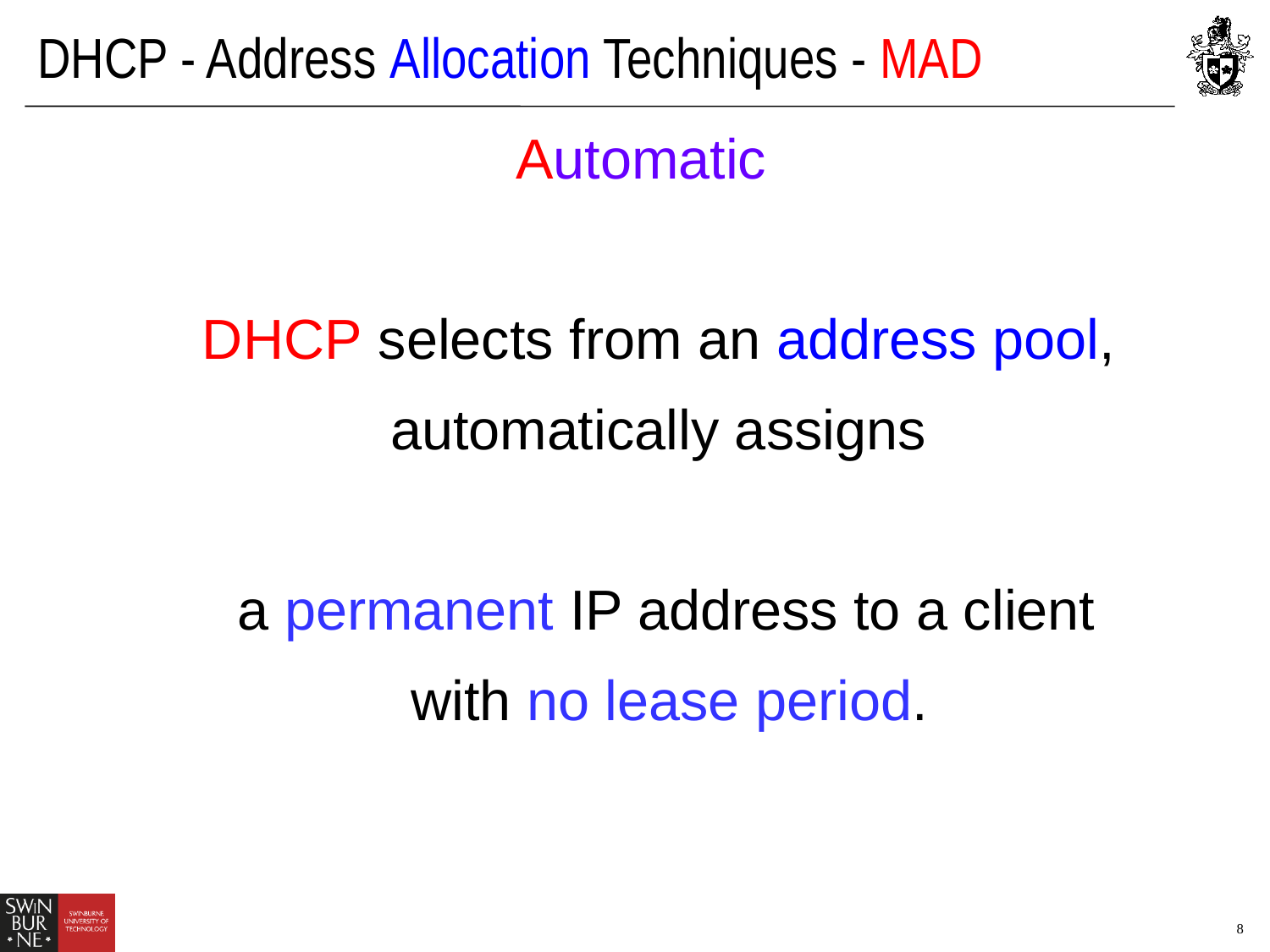

DHCP - Address Allocation Techniques - MAD
Automatic

DHCP selects from an address pool,
automatically assigns

a permanent IP address to a client
 with no lease period.

8